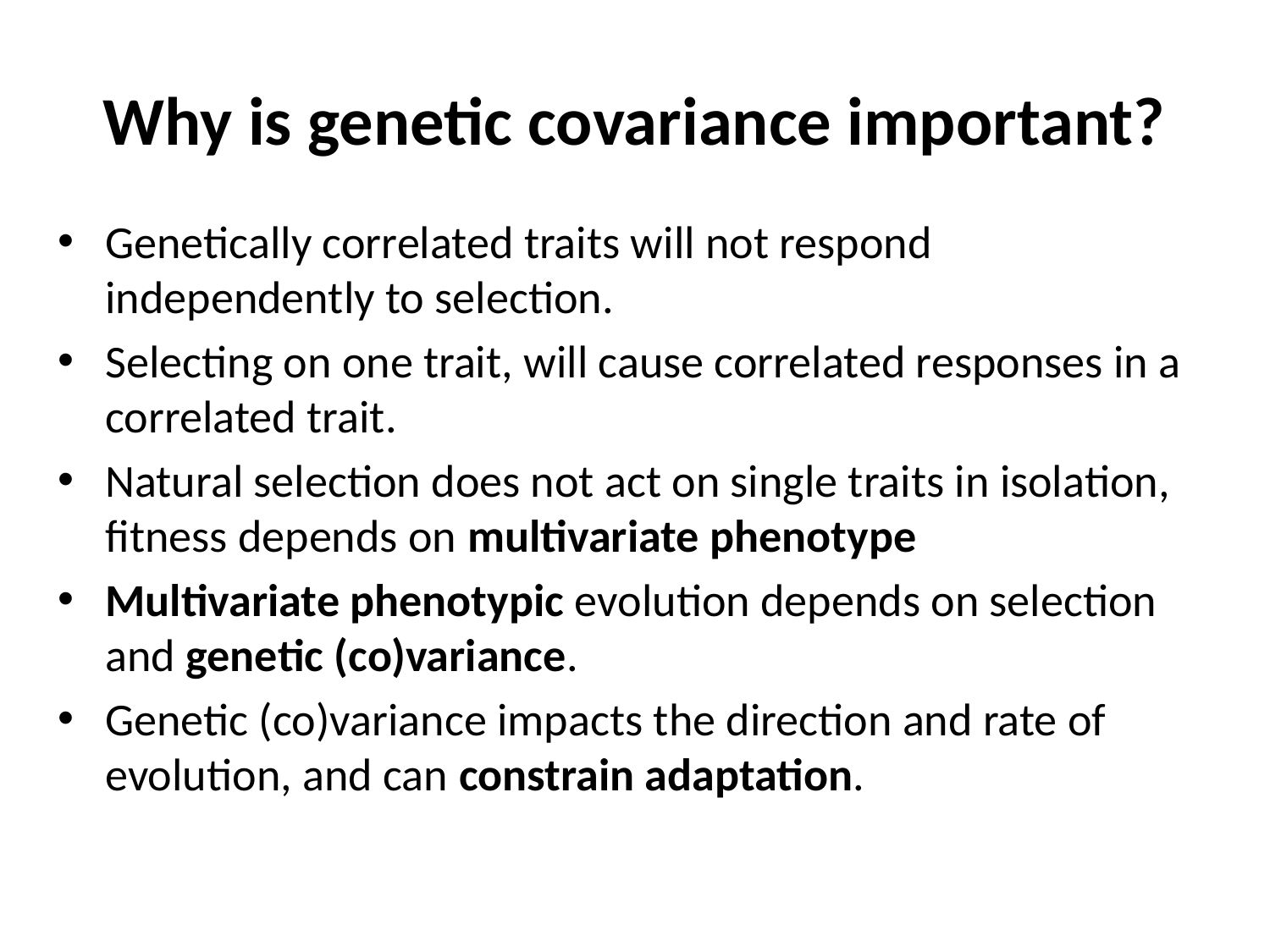

# Why is genetic covariance important?
Genetically correlated traits will not respond independently to selection.
Selecting on one trait, will cause correlated responses in a correlated trait.
Natural selection does not act on single traits in isolation, fitness depends on multivariate phenotype
Multivariate phenotypic evolution depends on selection and genetic (co)variance.
Genetic (co)variance impacts the direction and rate of evolution, and can constrain adaptation.